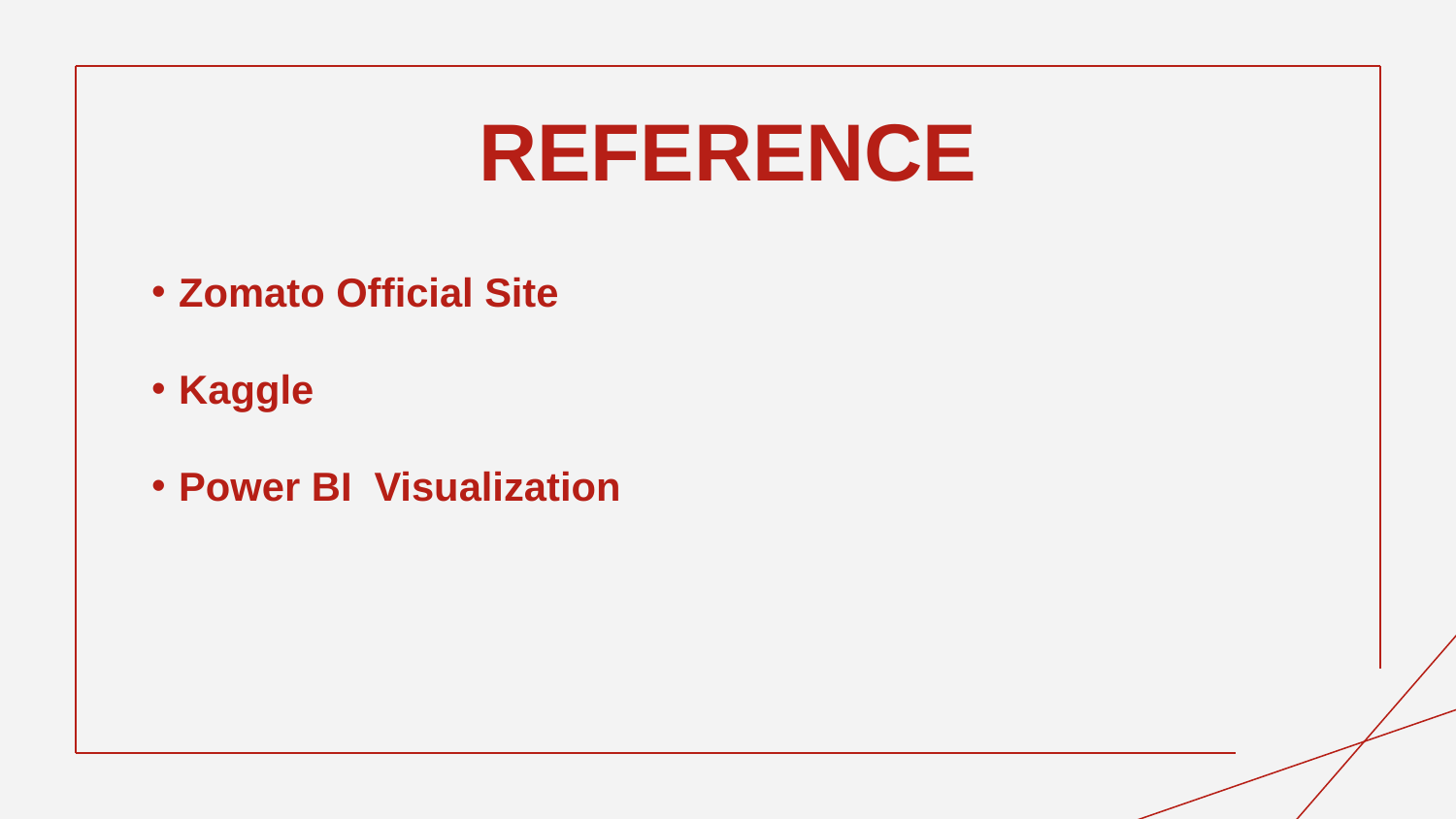

# REFERENCE
Zomato Official Site

Kaggle

Power BI  Visualization